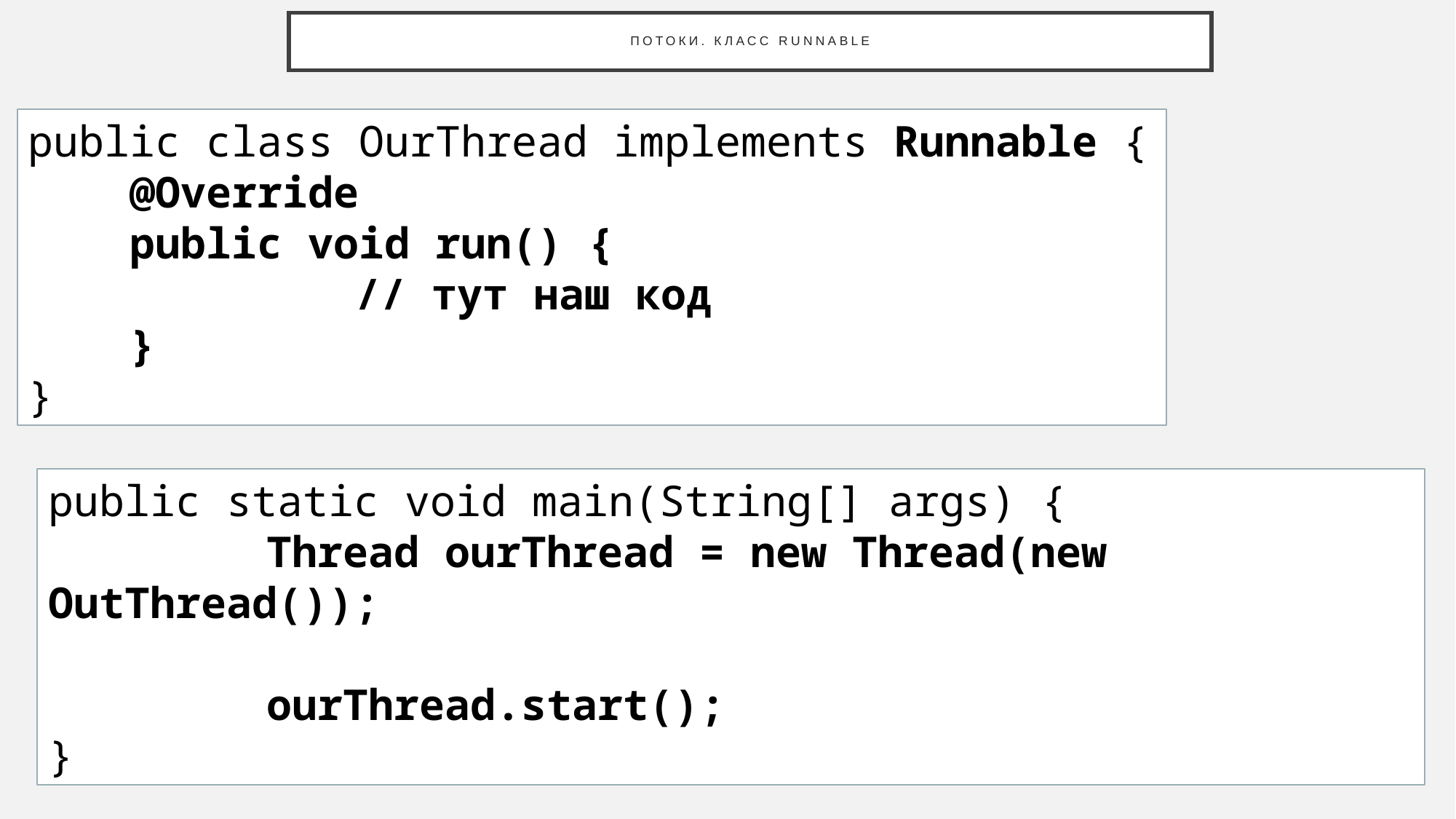

# Потоки. Класс Runnable
public class OurThread implements Runnable {
    @Override
    public void run() {
			// тут наш код
    }
}
public static void main(String[] args) {
		Thread ourThread = new Thread(new OutThread());

		ourThread.start();
}